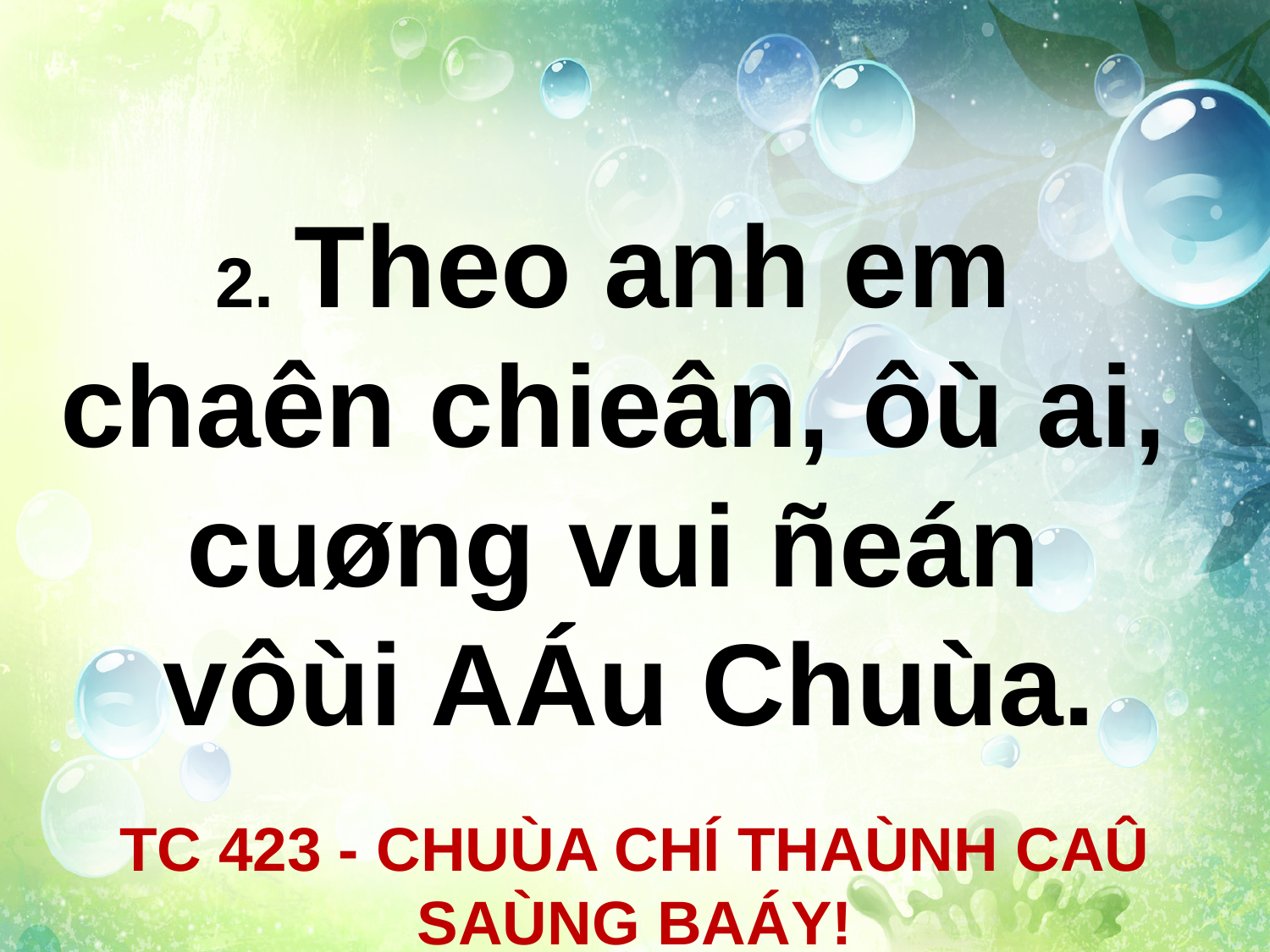

2. Theo anh em
chaên chieân, ôù ai,
cuøng vui ñeán
vôùi AÁu Chuùa.
TC 423 - CHUÙA CHÍ THAÙNH CAÛ SAÙNG BAÁY!